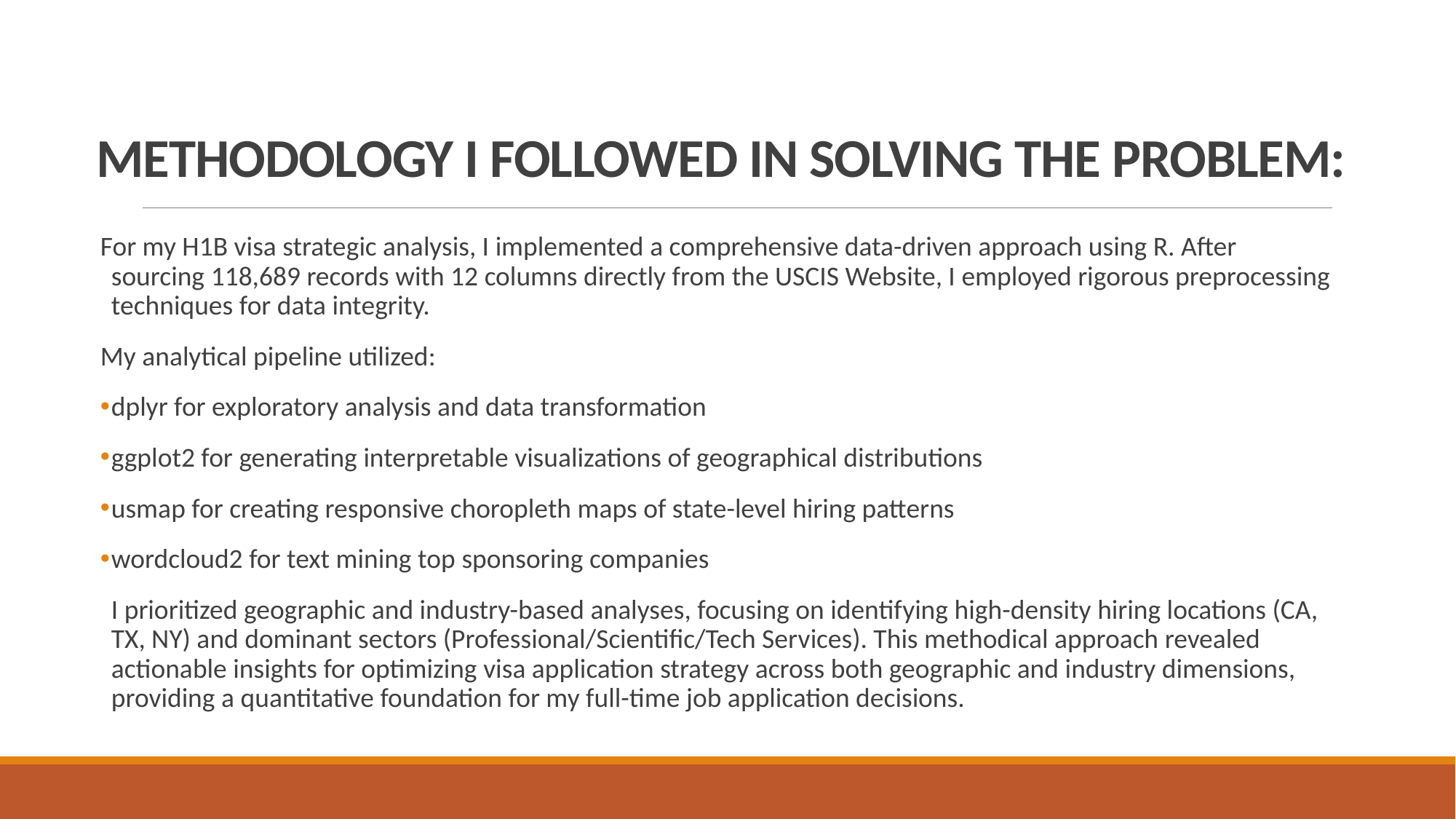

# METHODOLOGY I FOLLOWED IN SOLVING THE PROBLEM:
For my H1B visa strategic analysis, I implemented a comprehensive data-driven approach using R. After sourcing 118,689 records with 12 columns directly from the USCIS Website, I employed rigorous preprocessing techniques for data integrity.
My analytical pipeline utilized:
dplyr for exploratory analysis and data transformation
ggplot2 for generating interpretable visualizations of geographical distributions
usmap for creating responsive choropleth maps of state-level hiring patterns
wordcloud2 for text mining top sponsoring companies
I prioritized geographic and industry-based analyses, focusing on identifying high-density hiring locations (CA, TX, NY) and dominant sectors (Professional/Scientific/Tech Services). This methodical approach revealed actionable insights for optimizing visa application strategy across both geographic and industry dimensions, providing a quantitative foundation for my full-time job application decisions.